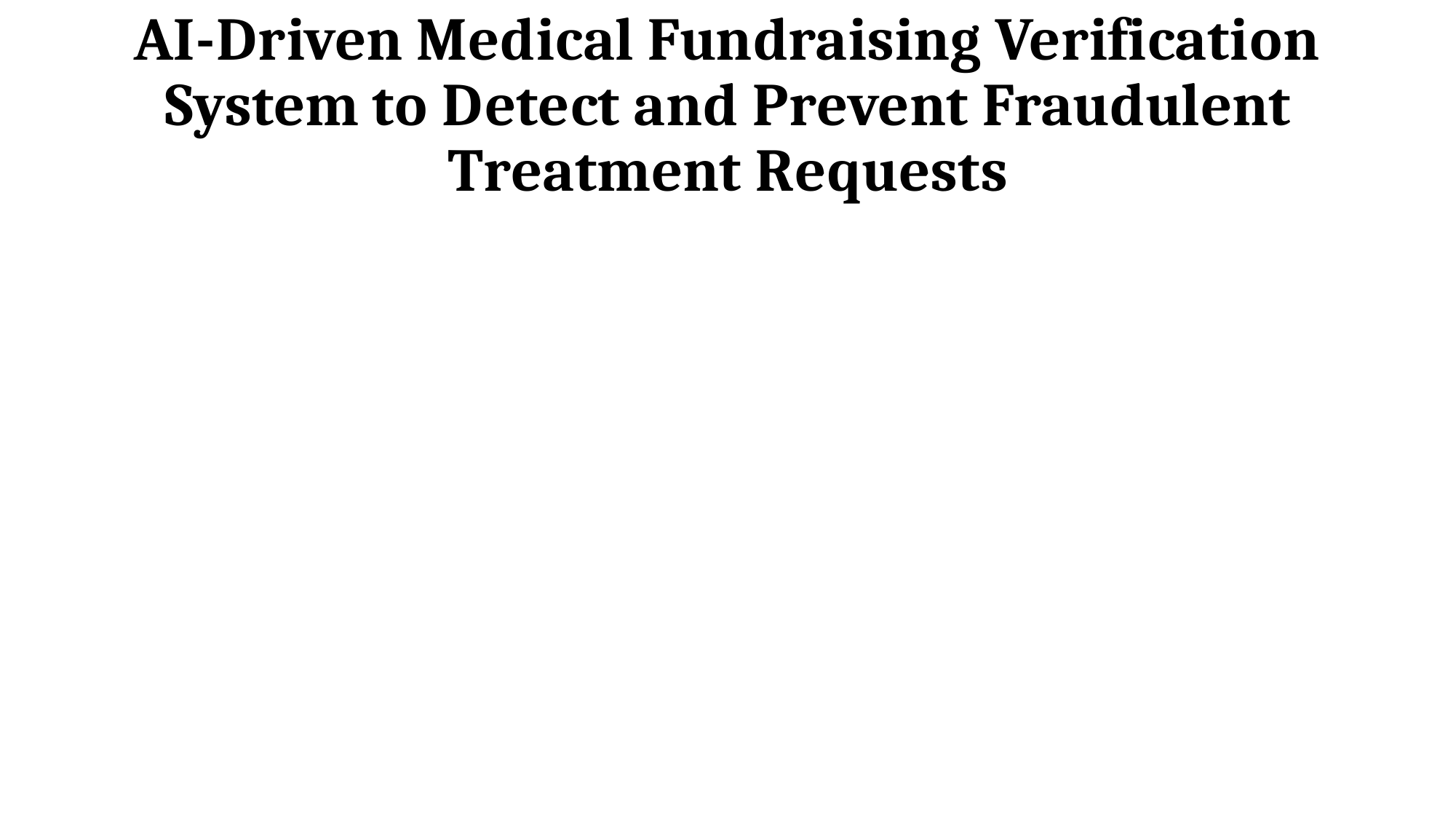

# AI-Driven Medical Fundraising Verification System to Detect and Prevent Fraudulent Treatment Requests